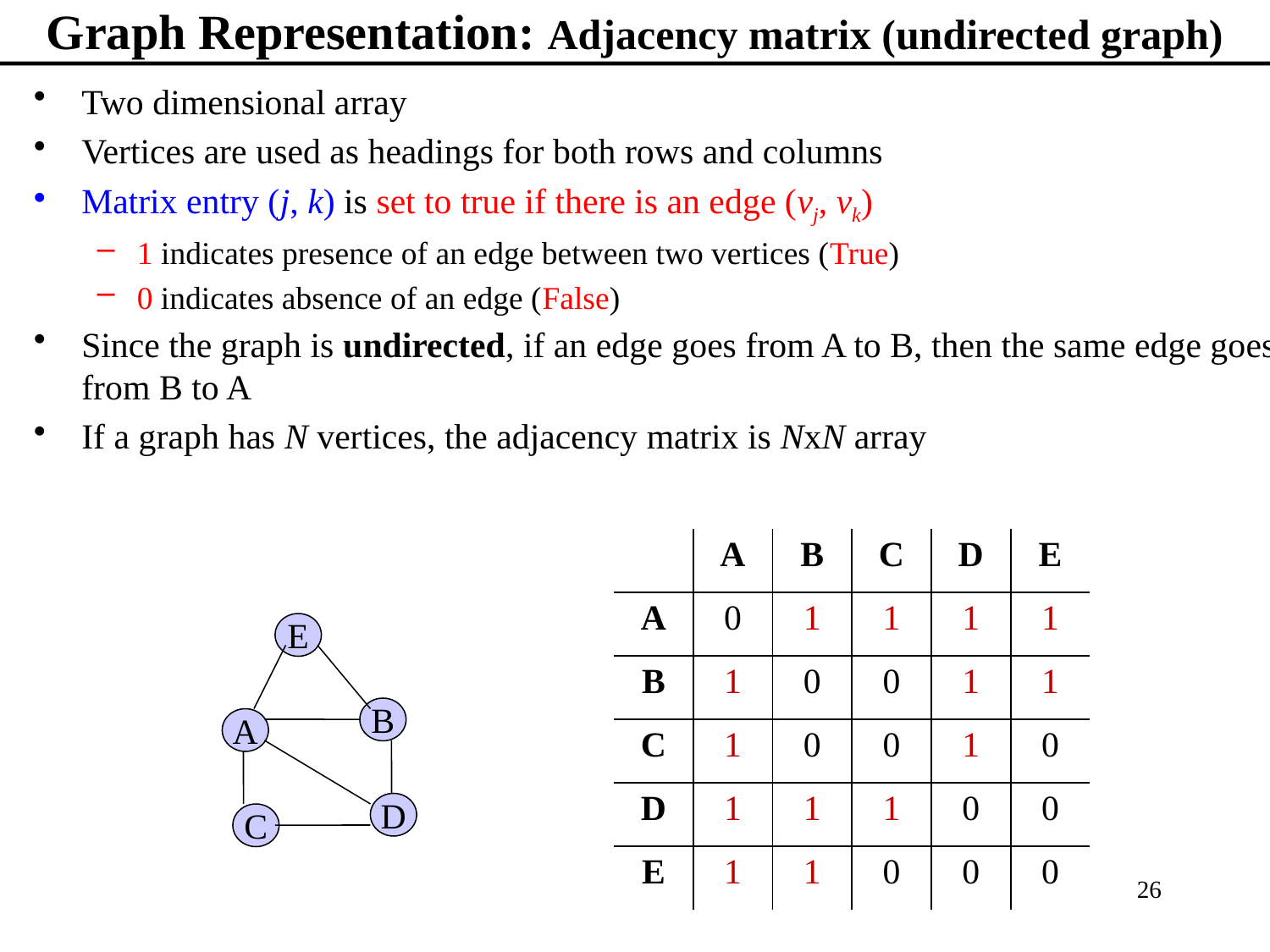

# Graph Representation: Adjacency matrix (undirected graph)

Two dimensional array
Vertices are used as headings for both rows and columns
Matrix entry (j, k) is set to true if there is an edge (vj, vk)
1 indicates presence of an edge between two vertices (True)
0 indicates absence of an edge (False)
Since the graph is undirected, if an edge goes from A to B, then the same edge goes from B to A
If a graph has N vertices, the adjacency matrix is NxN array
|  | A | B | C | D | E |
| --- | --- | --- | --- | --- | --- |
| A | 0 | 1 | 1 | 1 | 1 |
| B | 1 | 0 | 0 | 1 | 1 |
| C | 1 | 0 | 0 | 1 | 0 |
| D | 1 | 1 | 1 | 0 | 0 |
| E | 1 | 1 | 0 | 0 | 0 |
E

B
A

D
C

26